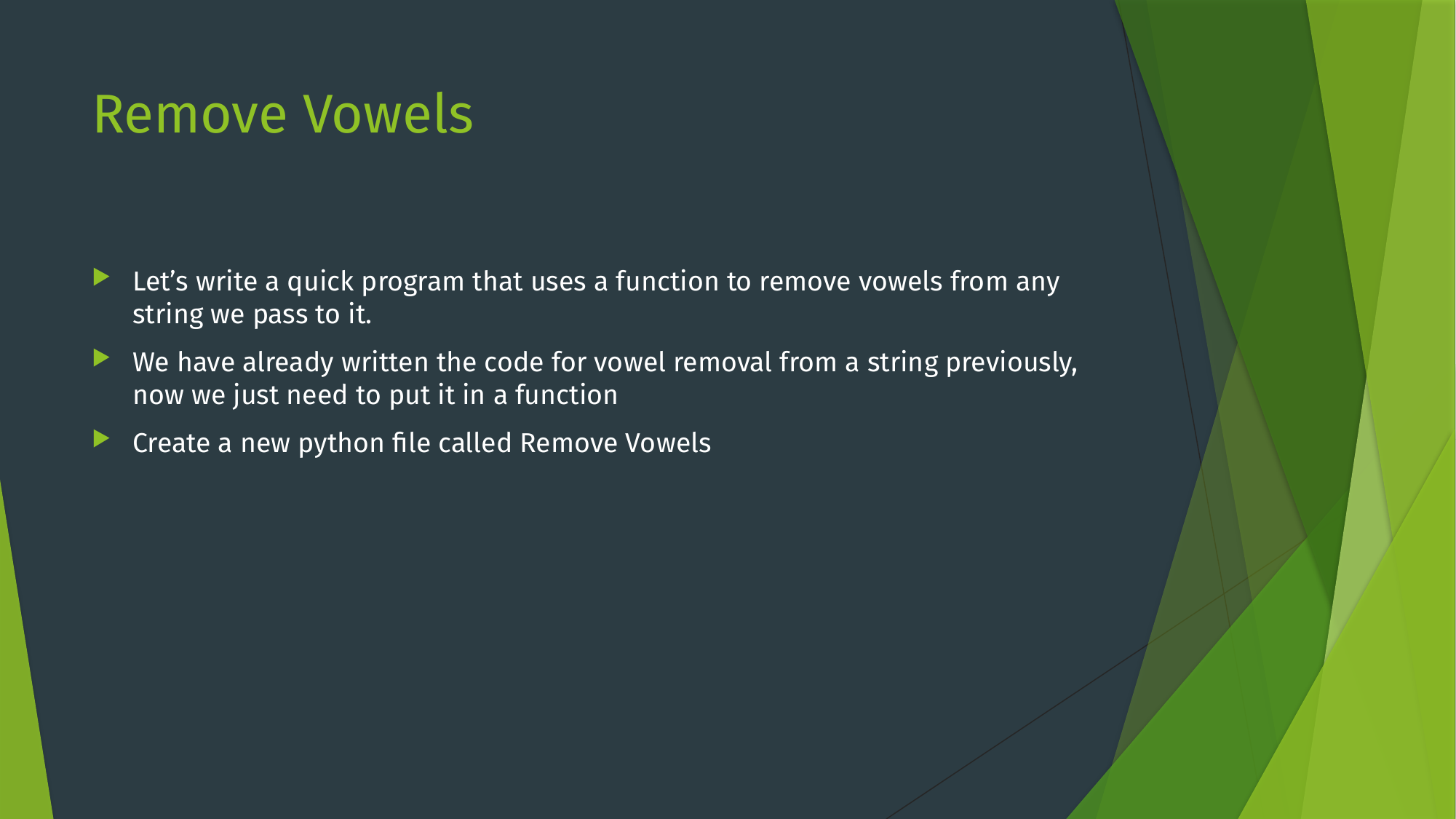

# Remove Vowels
Let’s write a quick program that uses a function to remove vowels from any string we pass to it.
We have already written the code for vowel removal from a string previously, now we just need to put it in a function
Create a new python file called Remove Vowels